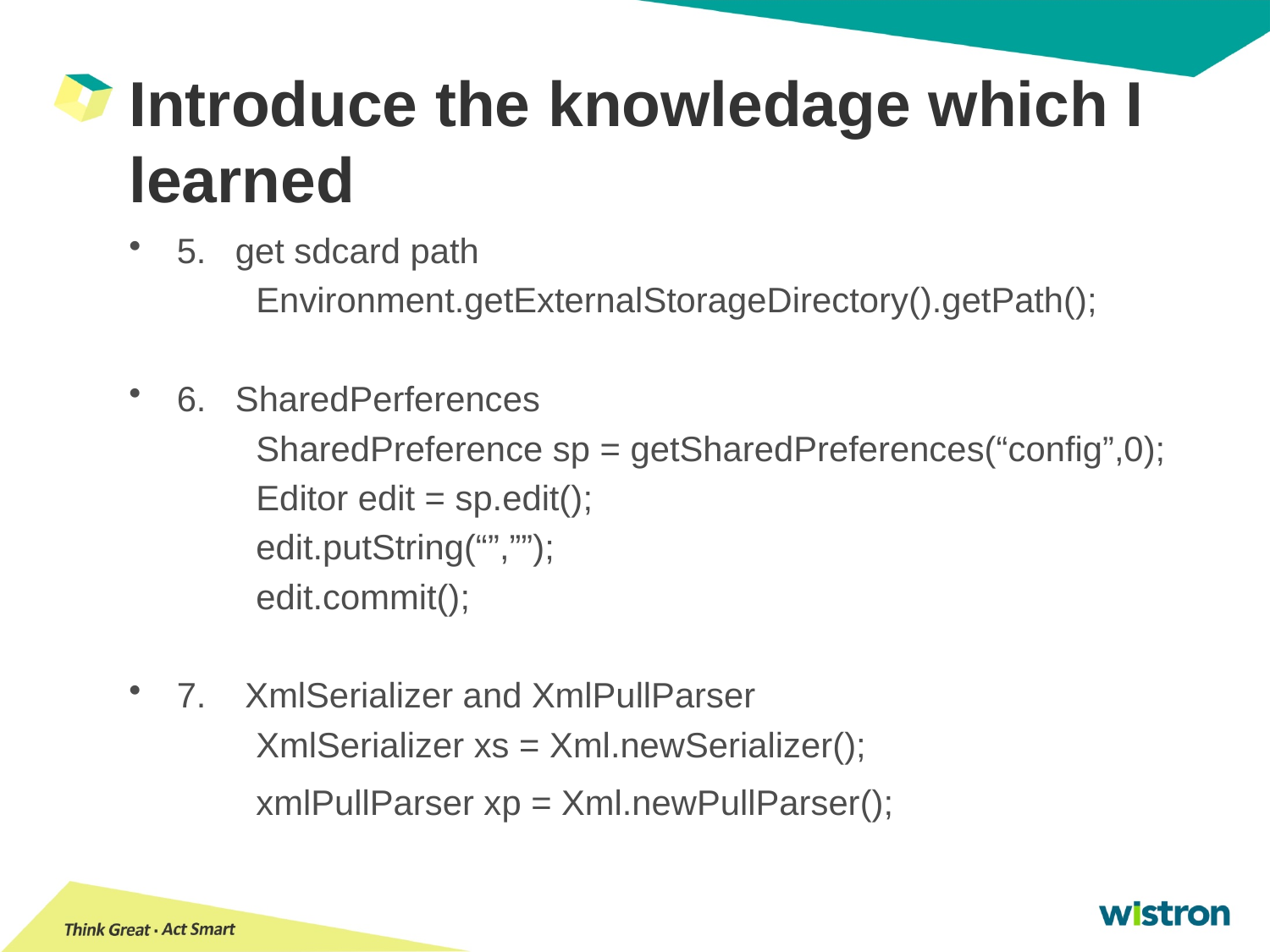

# Introduce the knowledage which I learned
5.   get sdcard path
	Environment.getExternalStorageDirectory().getPath();

6.   SharedPerferences
	SharedPreference sp = getSharedPreferences(“config”,0);
	Editor edit = sp.edit();
	edit.putString(“”,””);
	edit.commit();

7.    XmlSerializer and XmlPullParser
	XmlSerializer xs = Xml.newSerializer();
  	xmlPullParser xp = Xml.newPullParser();